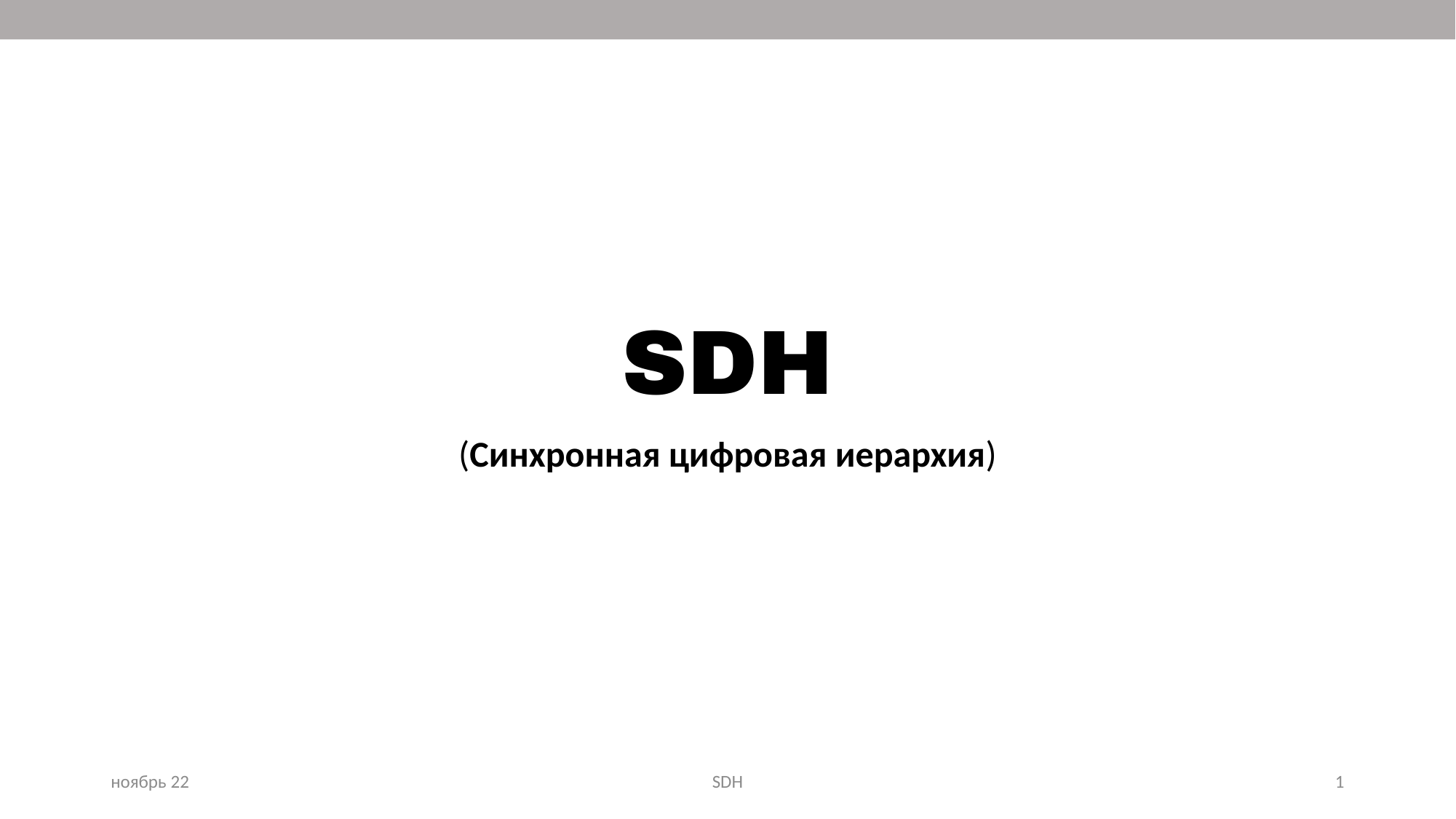

# SDH
(Синхронная цифровая иерархия)
ноябрь 22
SDH
1